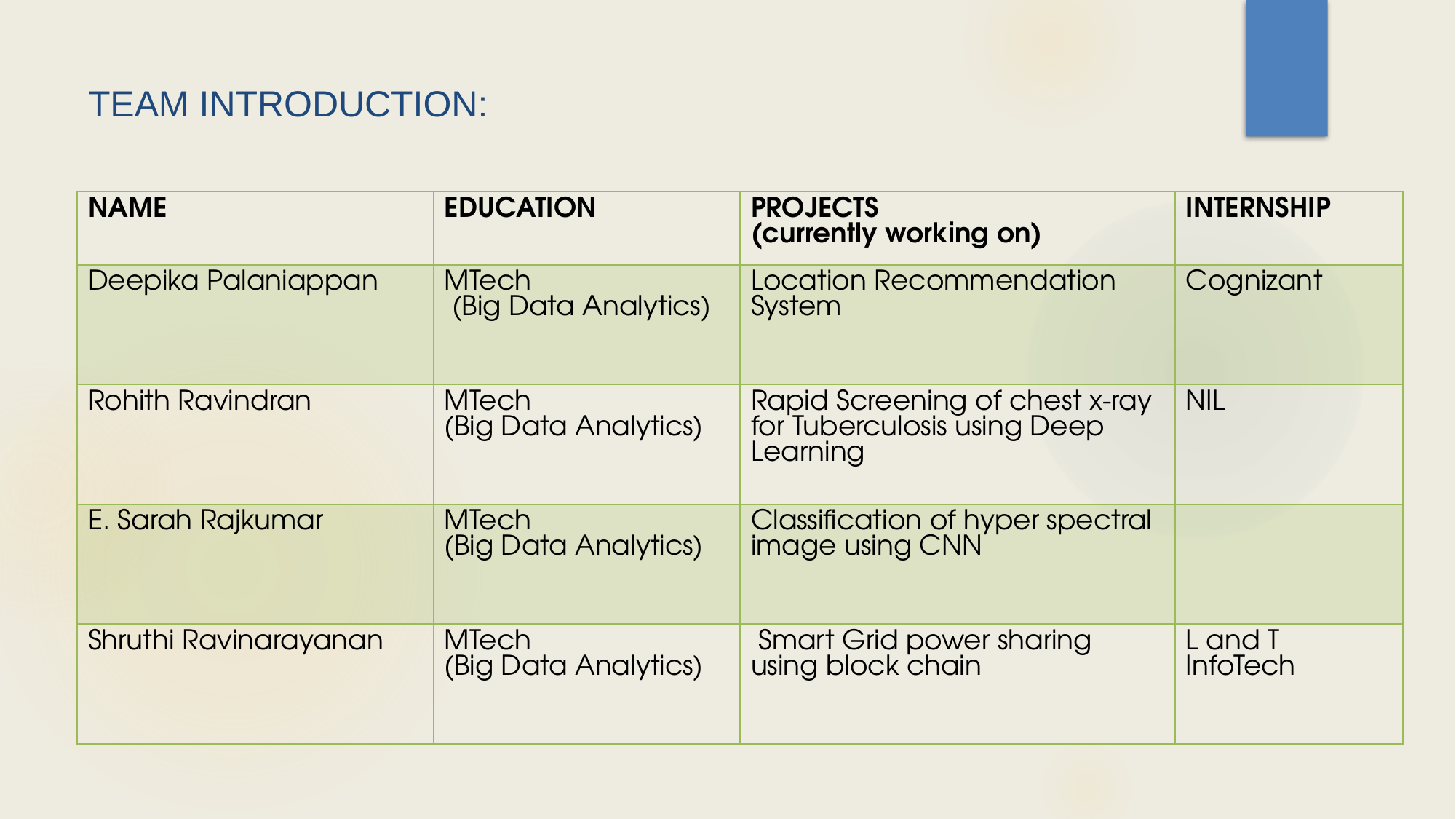

# TEAM INTRODUCTION:

| NAME | EDUCATION | PROJECTS (currently working on) | INTERNSHIP |
| --- | --- | --- | --- |
| Deepika Palaniappan | MTech (Big Data Analytics) | Location Recommendation System | Cognizant |
| Rohith Ravindran | MTech (Big Data Analytics) | Rapid Screening of chest x-ray for Tuberculosis using Deep Learning | NIL |
| E. Sarah Rajkumar | MTech (Big Data Analytics) | Classification of hyper spectral image using CNN |  |
| Shruthi Ravinarayanan | MTech (Big Data Analytics) | Smart Grid power sharing using block chain | L and T InfoTech |